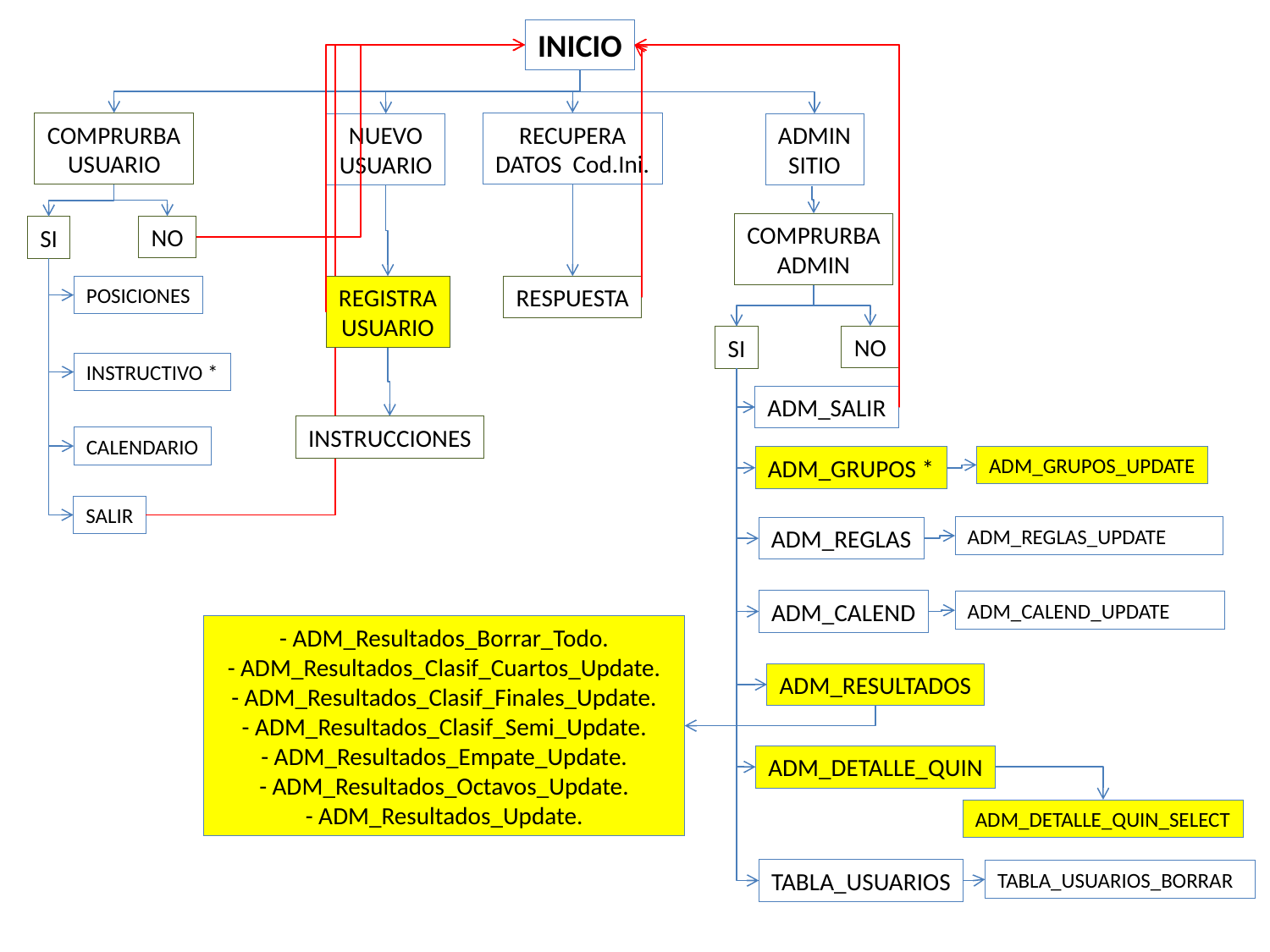

INICIO
RECUPERA
DATOS  Cod.Ini.
COMPRURBA
USUARIO
NUEVO
USUARIO
ADMIN
SITIO
COMPRURBA
ADMIN
NO
SI
POSICIONES
REGISTRA
USUARIO
RESPUESTA
NO
SI
INSTRUCTIVO *
ADM_SALIR
INSTRUCCIONES
CALENDARIO
ADM_GRUPOS_UPDATE
ADM_GRUPOS *
SALIR
ADM_REGLAS_UPDATE
ADM_REGLAS
ADM_CALEND
ADM_CALEND_UPDATE
- ADM_Resultados_Borrar_Todo.
- ADM_Resultados_Clasif_Cuartos_Update.
- ADM_Resultados_Clasif_Finales_Update.
- ADM_Resultados_Clasif_Semi_Update.
- ADM_Resultados_Empate_Update.
- ADM_Resultados_Octavos_Update.
- ADM_Resultados_Update.
ADM_RESULTADOS
ADM_DETALLE_QUIN
ADM_DETALLE_QUIN_SELECT
TABLA_USUARIOS
TABLA_USUARIOS_BORRAR